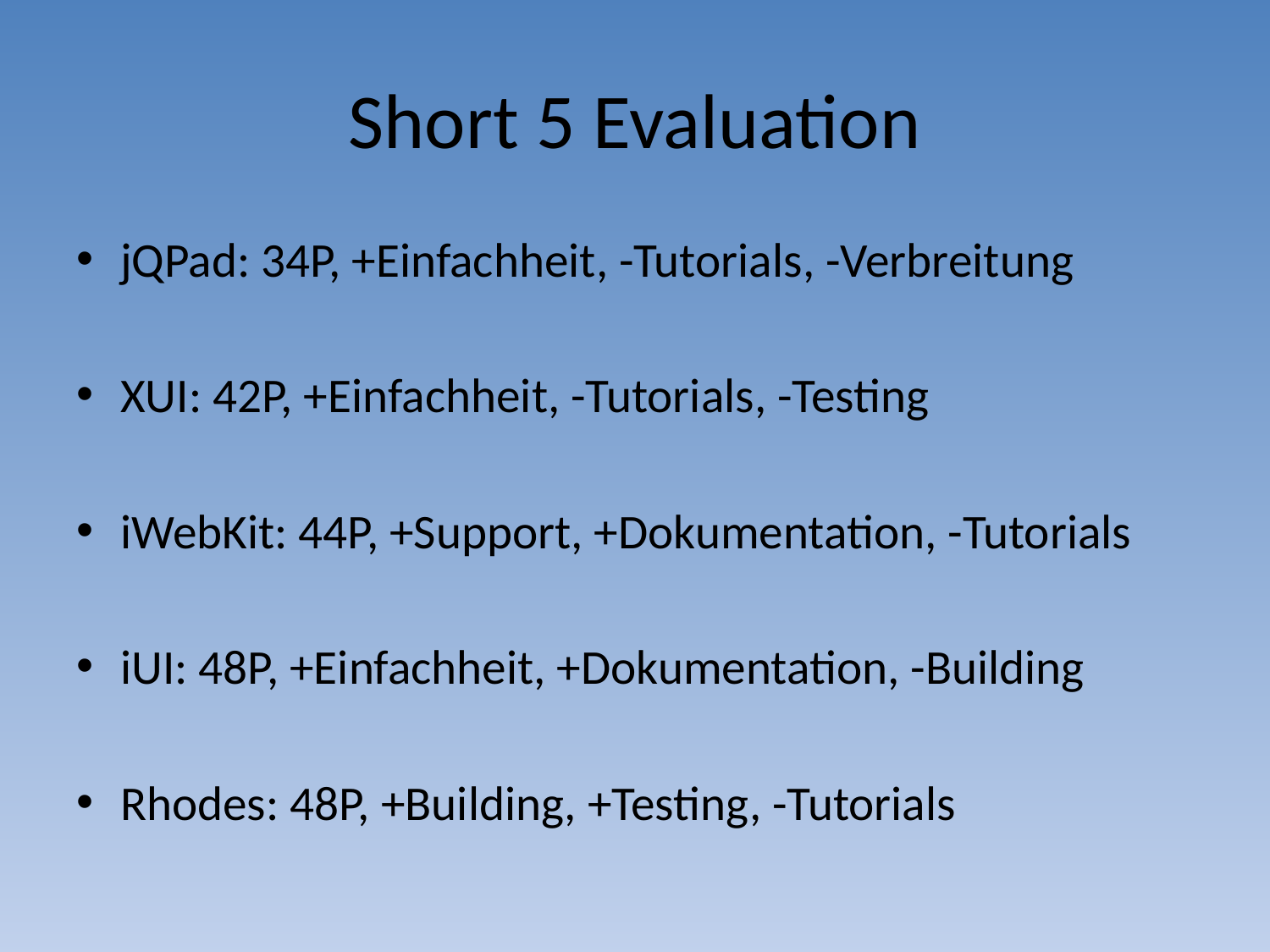

# Short 5 Evaluation
jQPad: 34P, +Einfachheit, -Tutorials, -Verbreitung

XUI: 42P, +Einfachheit, -Tutorials, -Testing

iWebKit: 44P, +Support, +Dokumentation, -Tutorials

iUI: 48P, +Einfachheit, +Dokumentation, -Building

Rhodes: 48P, +Building, +Testing, -Tutorials